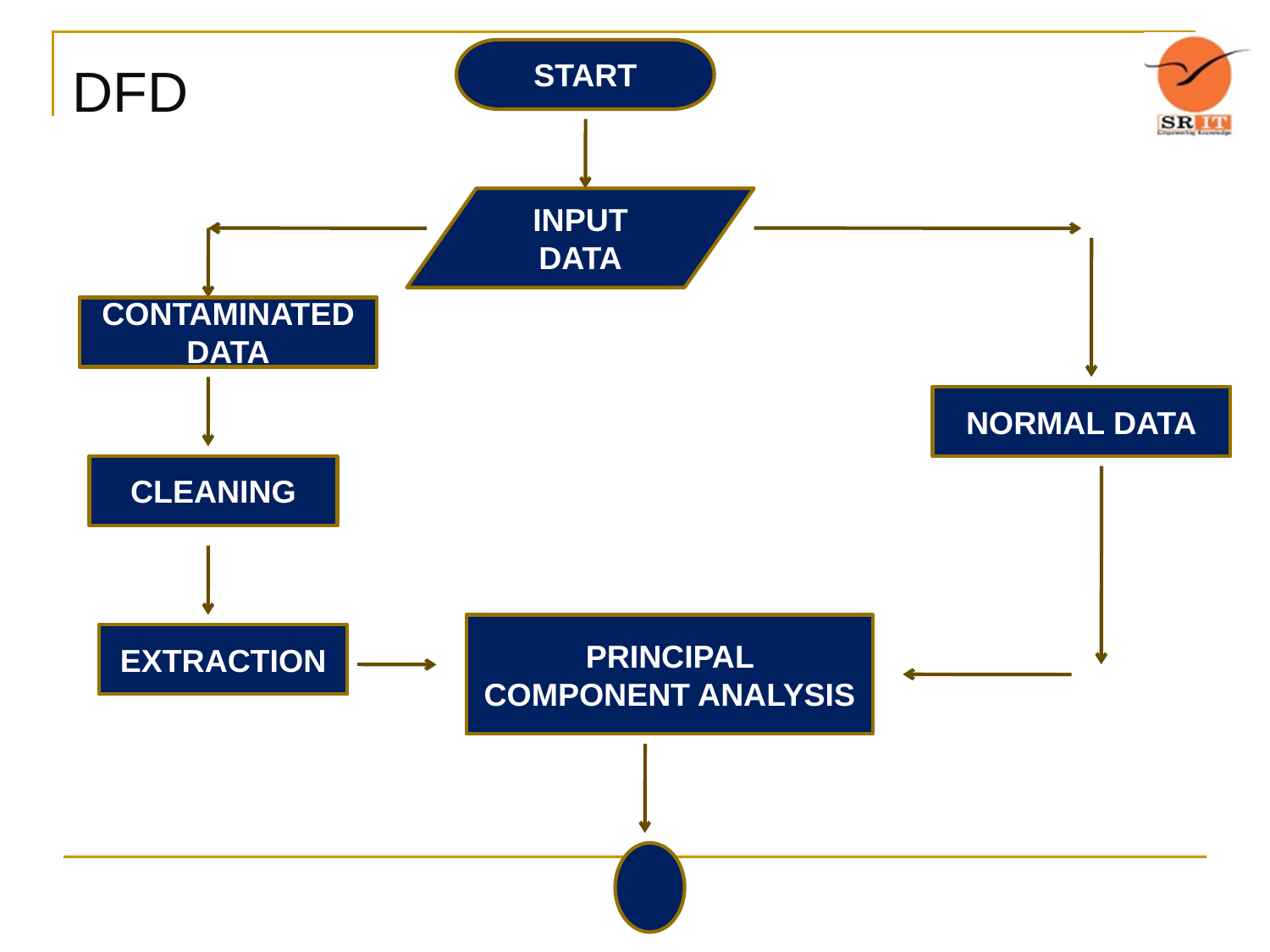

START
# DFD

INPUT DATA

CONTAMINATED DATA
NORMAL DATA
CLEANING
PRINCIPAL COMPONENT ANALYSIS
EXTRACTION